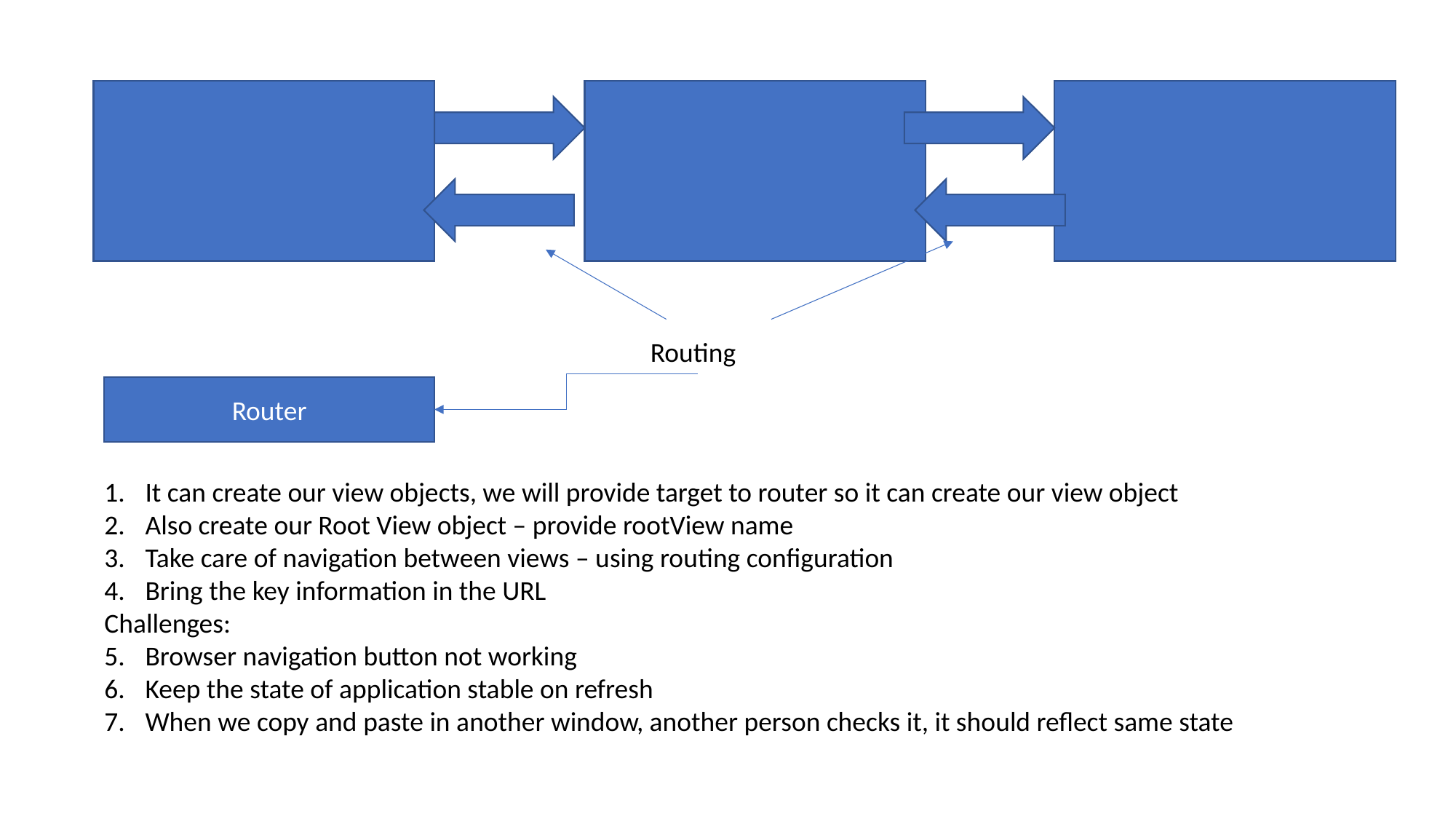

Routing
Router
It can create our view objects, we will provide target to router so it can create our view object
Also create our Root View object – provide rootView name
Take care of navigation between views – using routing configuration
Bring the key information in the URL
Challenges:
Browser navigation button not working
Keep the state of application stable on refresh
When we copy and paste in another window, another person checks it, it should reflect same state